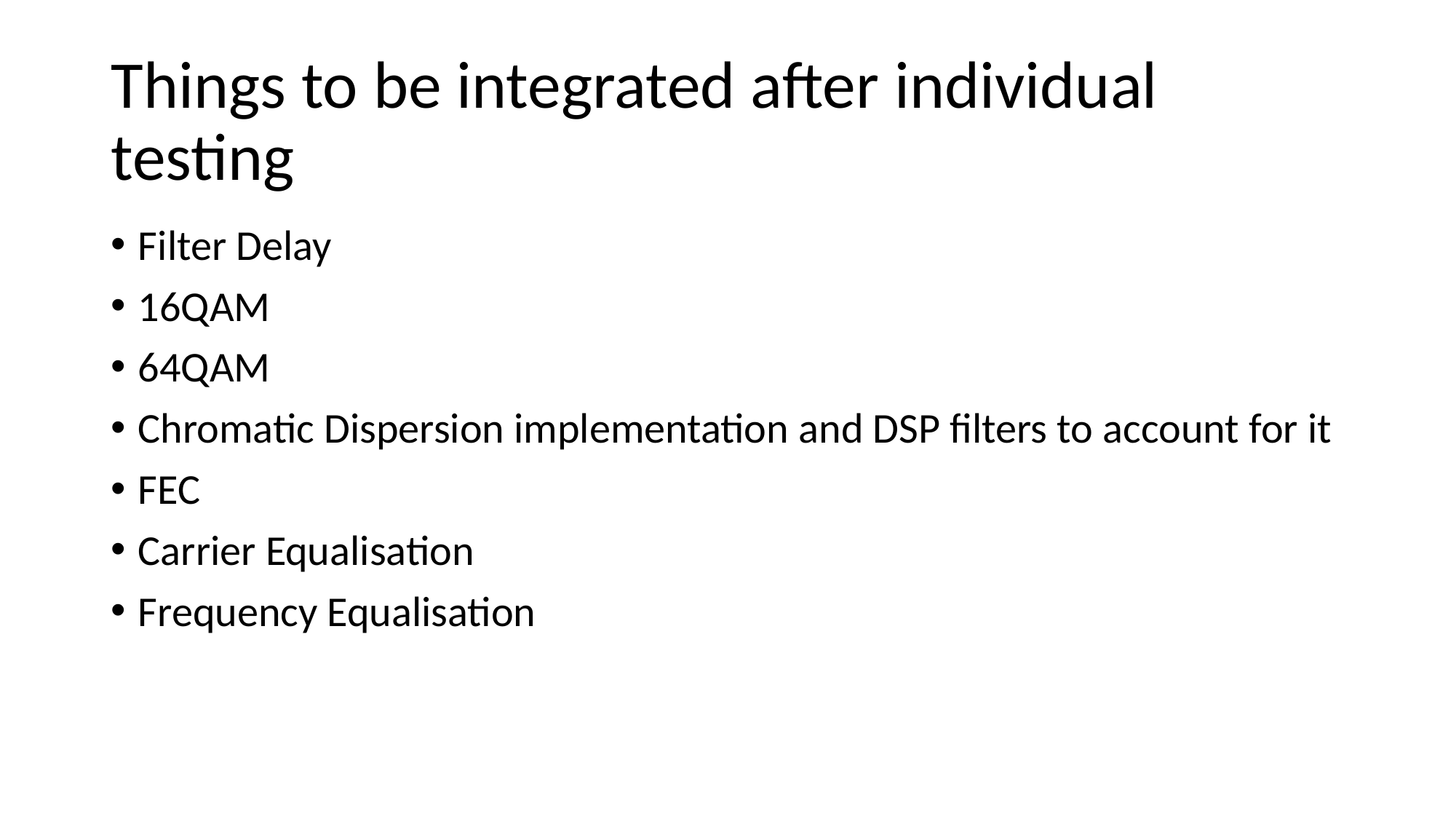

# Things to be integrated after individual testing
Filter Delay
16QAM
64QAM
Chromatic Dispersion implementation and DSP filters to account for it
FEC
Carrier Equalisation
Frequency Equalisation